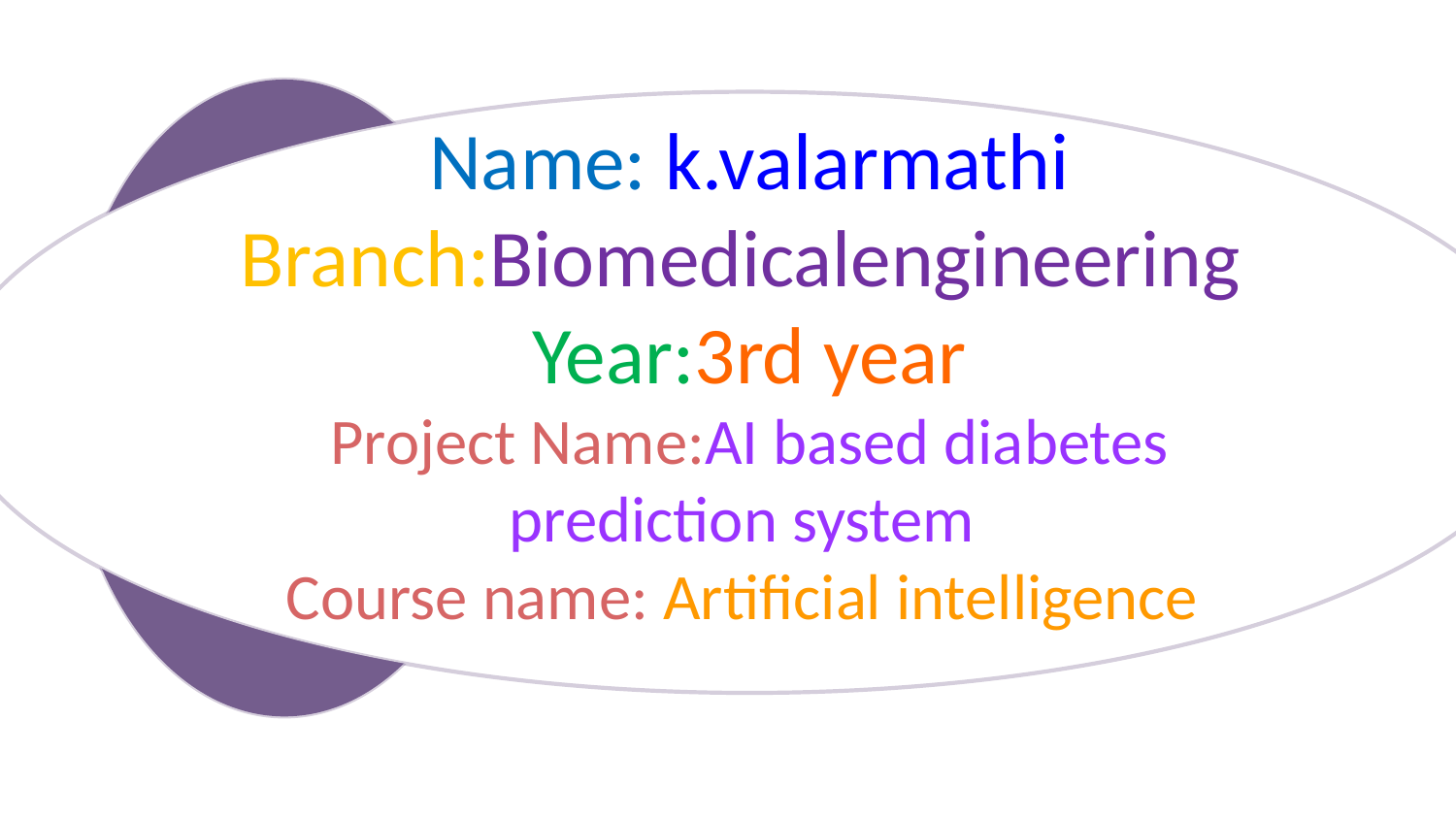

Name: k.valarmathi
Branch:Biomedicalengineering
Year:3rd year
Project Name:AI based diabetes prediction system
Course name: Artificial intelligence